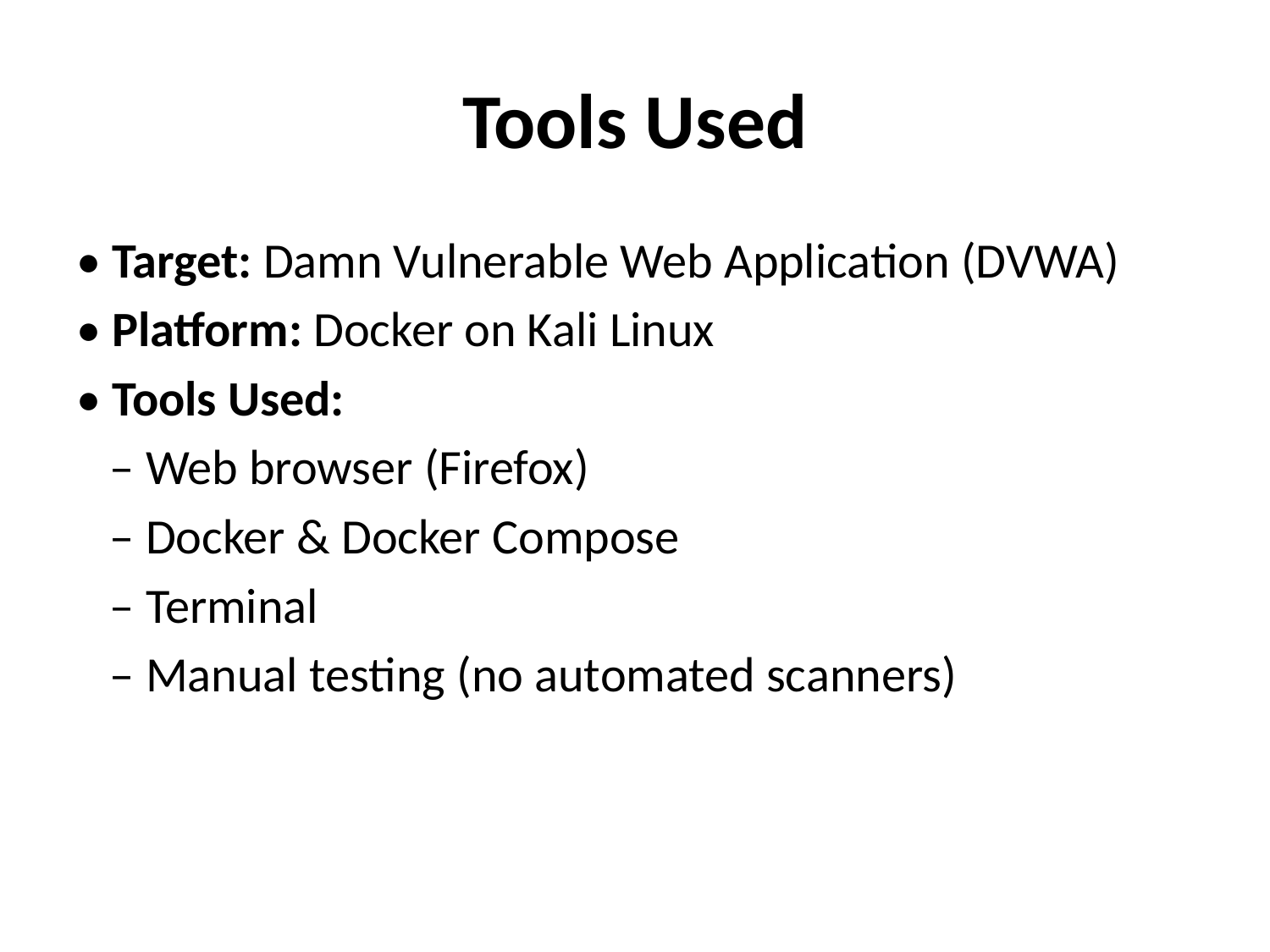

# Tools Used
• Target: Damn Vulnerable Web Application (DVWA)
• Platform: Docker on Kali Linux
• Tools Used:
   – Web browser (Firefox)
   – Docker & Docker Compose
   – Terminal
   – Manual testing (no automated scanners)